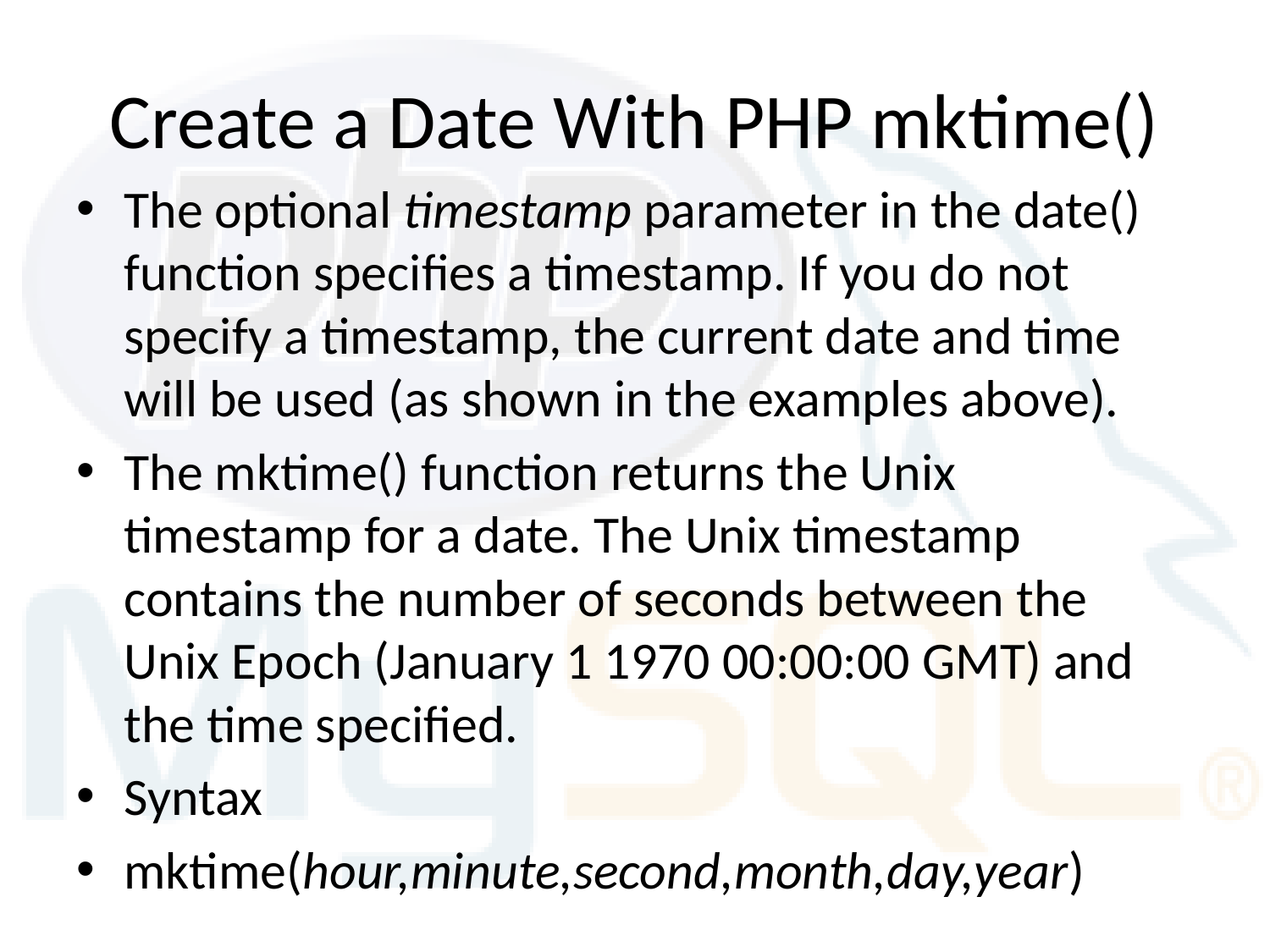

# Create a Date With PHP mktime()
The optional timestamp parameter in the date() function specifies a timestamp. If you do not specify a timestamp, the current date and time will be used (as shown in the examples above).
The mktime() function returns the Unix timestamp for a date. The Unix timestamp contains the number of seconds between the Unix Epoch (January 1 1970 00:00:00 GMT) and the time specified.
Syntax
mktime(hour,minute,second,month,day,year)